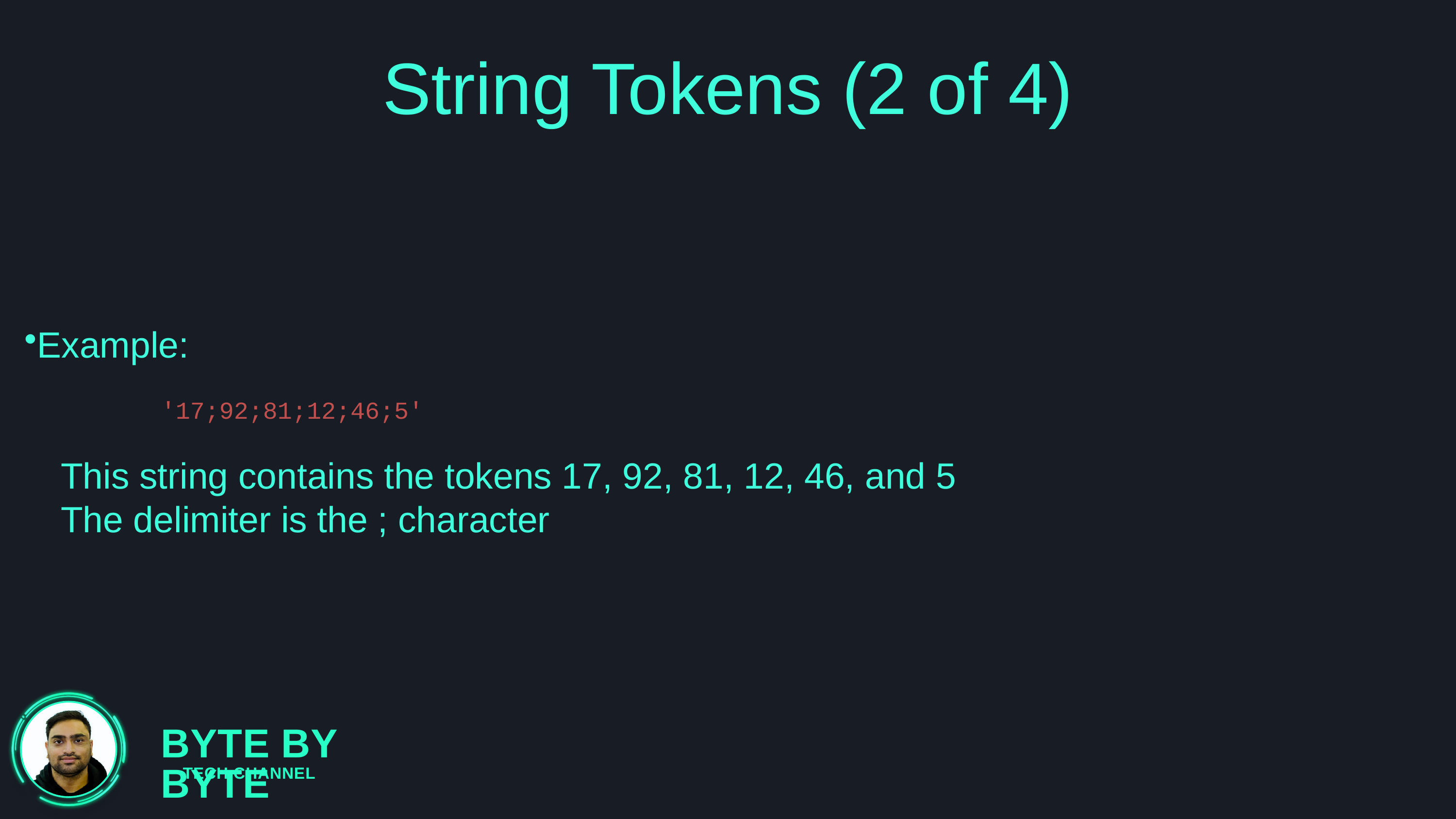

String Tokens (2 of 4)

Example:
This string contains the tokens 17, 92, 81, 12, 46, and 5
The delimiter is the ; character

'17;92;81;12;46;5'

BYTE BY BYTE
TECH CHANNEL